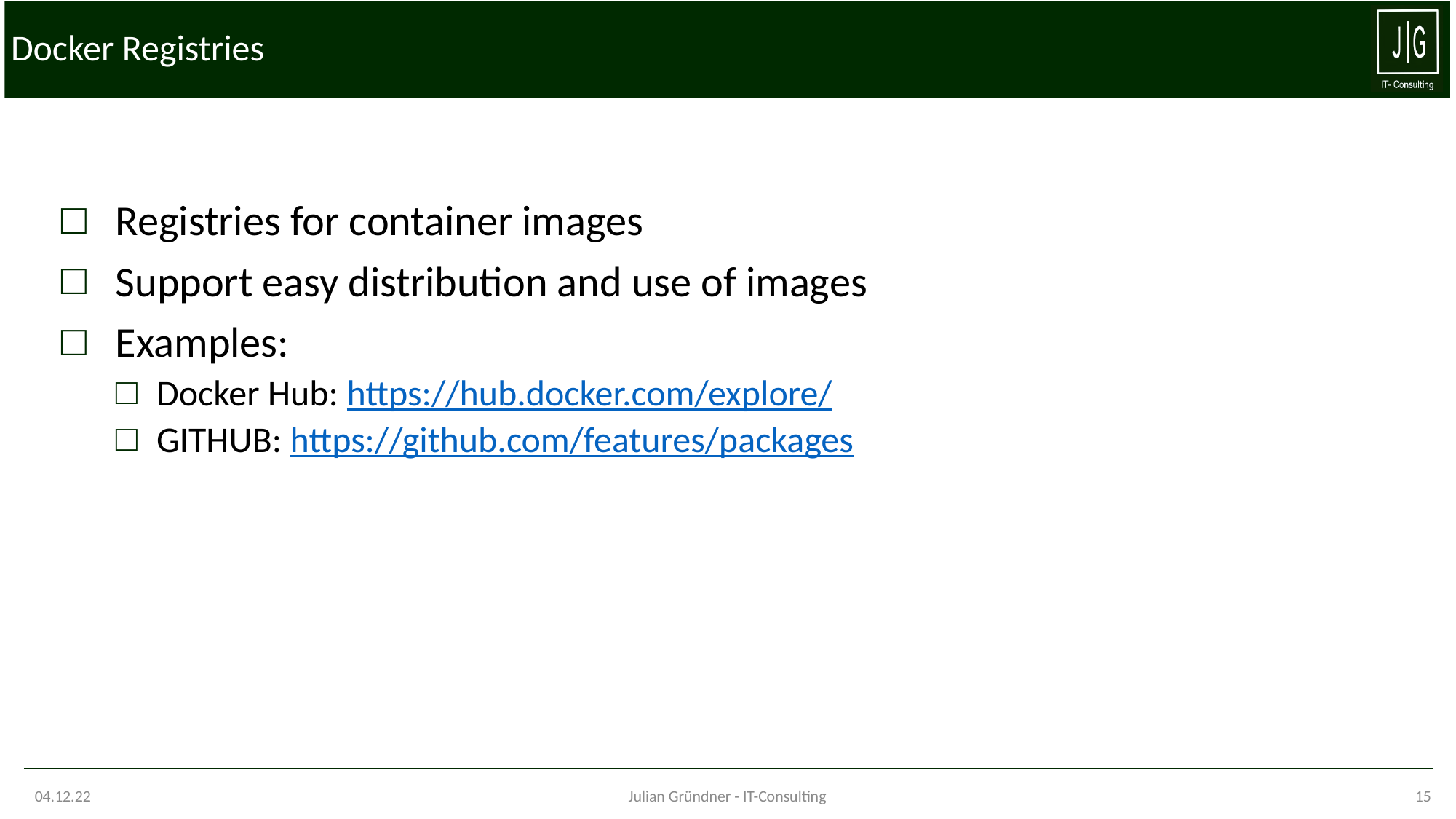

# Docker Registries
Registries for container images
Support easy distribution and use of images
Examples:
Docker Hub: https://hub.docker.com/explore/
GITHUB: https://github.com/features/packages

04.12.22
Julian Gründner - IT-Consulting
15